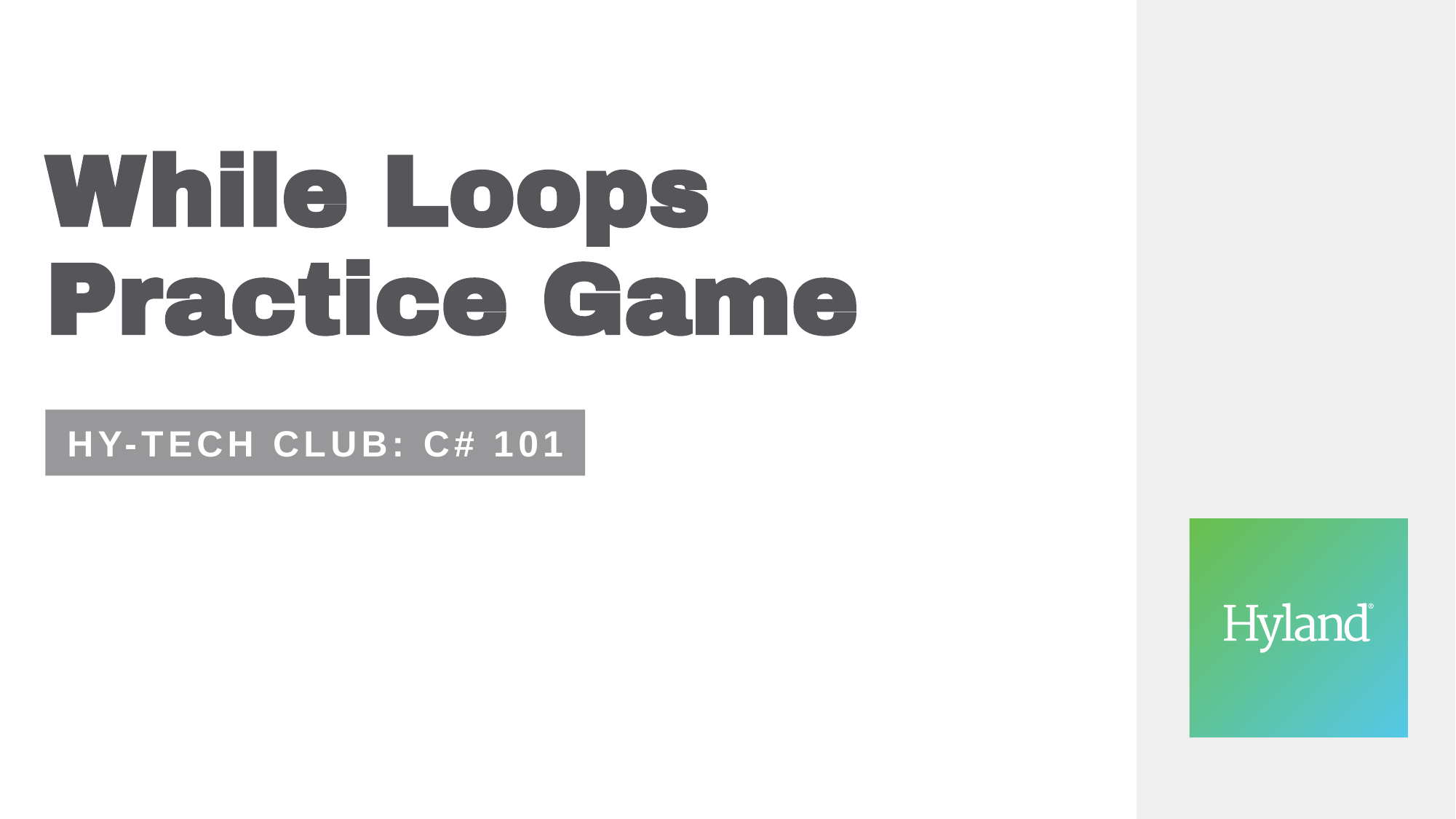

# While Loops Practice Game
Hy-Tech Club: C# 101